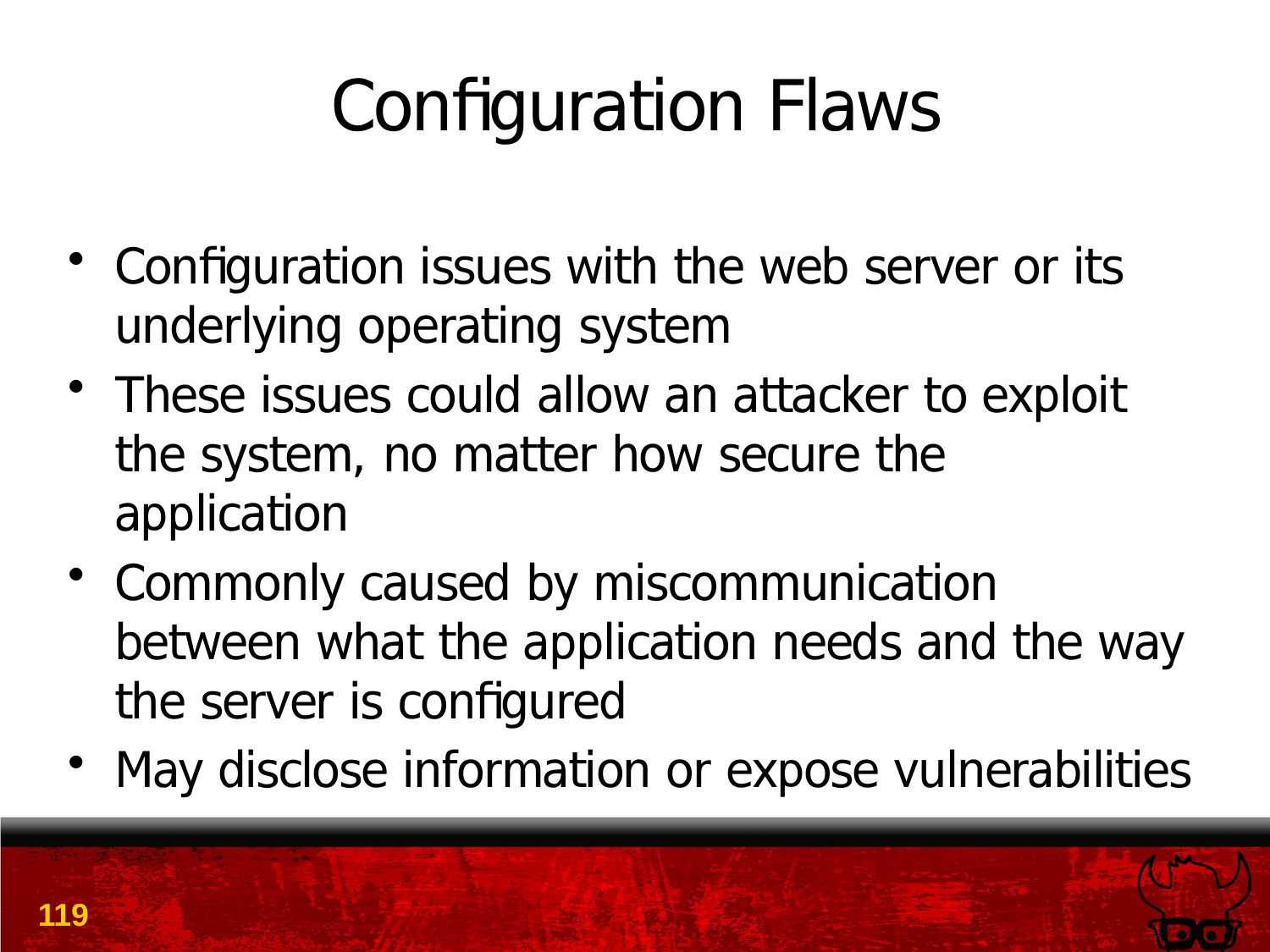

# Configuration Flaws
Configuration issues with the web server or its underlying operating system
These issues could allow an attacker to exploit the system, no matter how secure the application
Commonly caused by miscommunication between what the application needs and the way the server is configured
May disclose information or expose vulnerabilities